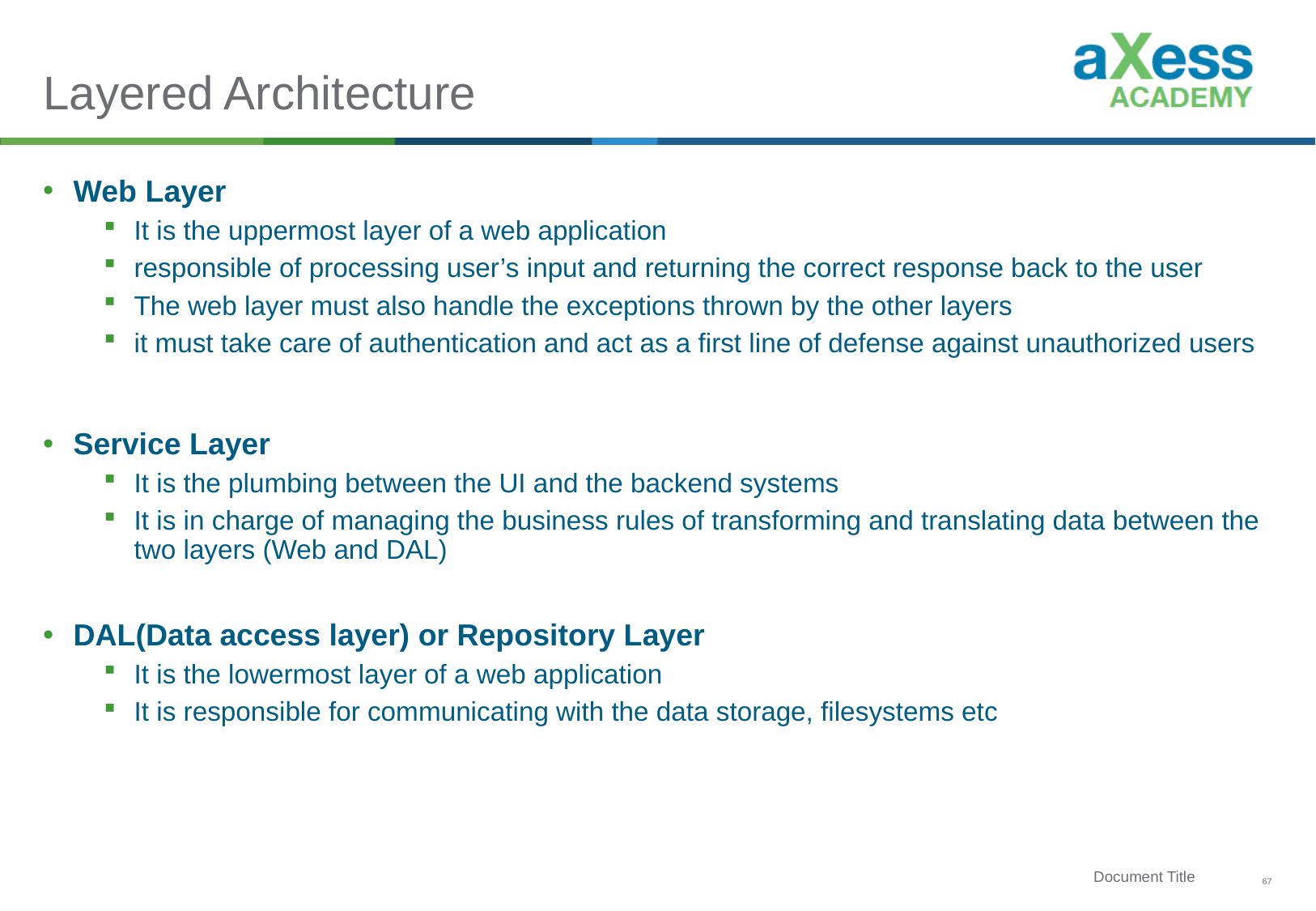

# Layered Architecture
Web Layer
It is the uppermost layer of a web application
responsible of processing user’s input and returning the correct response back to the user
The web layer must also handle the exceptions thrown by the other layers
it must take care of authentication and act as a first line of defense against unauthorized users

Service Layer
It is the plumbing between the UI and the backend systems
It is in charge of managing the business rules of transforming and translating data between the two layers (Web and DAL)

DAL(Data access layer) or Repository Layer
It is the lowermost layer of a web application
It is responsible for communicating with the data storage, filesystems etc